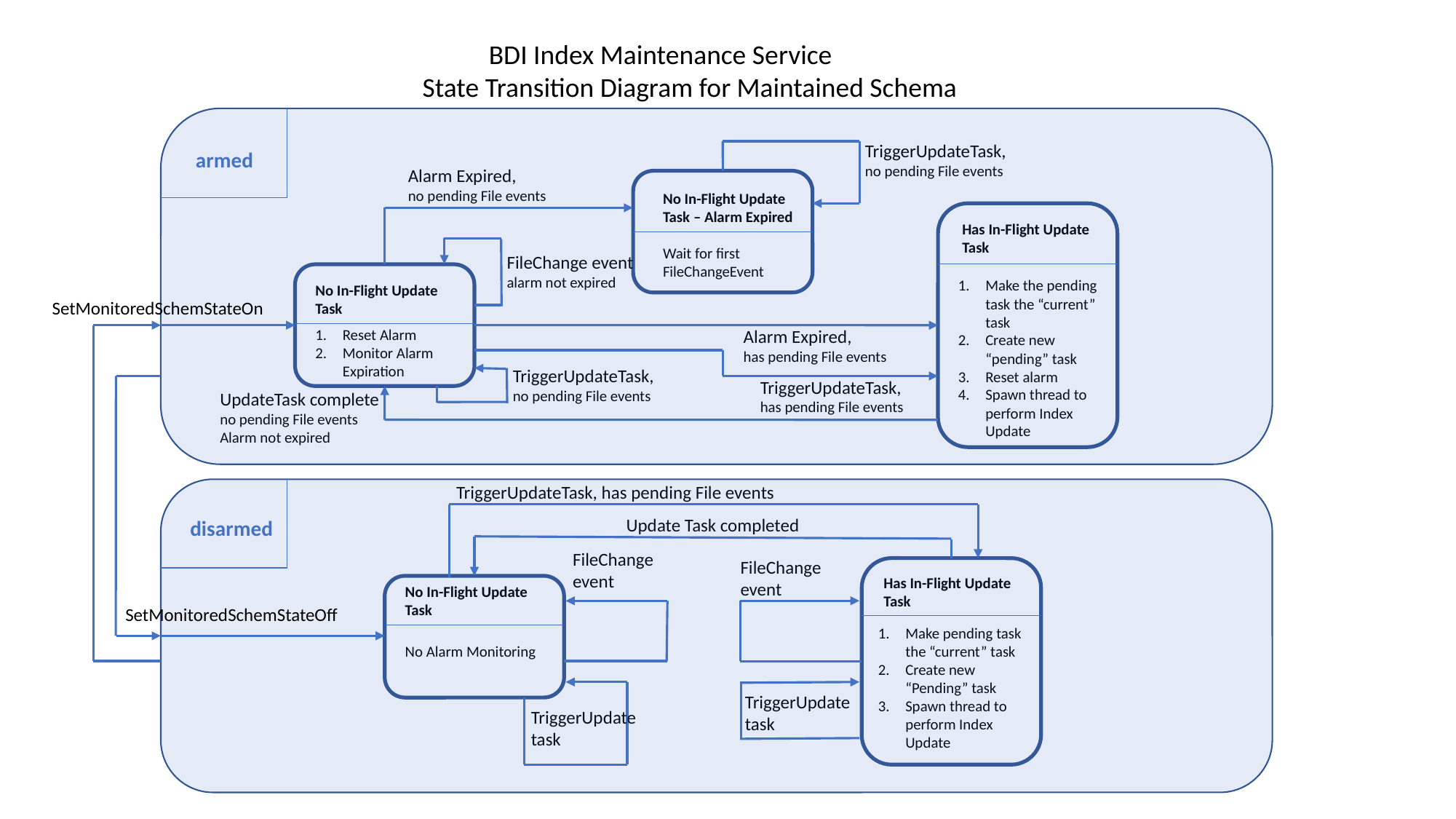

BDI Index Maintenance Service
State Transition Diagram for Maintained Schema

TriggerUpdateTask,
no pending File events
armed
Alarm Expired,
no pending File events

No In-Flight Update Task – Alarm Expired

Has In-Flight Update Task
Wait for first
FileChangeEvent
FileChange event
alarm not expired

Make the pending task the “current” task
Create new “pending” task
Reset alarm
Spawn thread to perform Index Update
No In-Flight Update Task
SetMonitoredSchemStateOn
Reset Alarm
Monitor Alarm Expiration
Alarm Expired,
has pending File events
TriggerUpdateTask,
no pending File events
TriggerUpdateTask,
has pending File events
UpdateTask complete
no pending File events
Alarm not expired
TriggerUpdateTask, has pending File events

Update Task completed
disarmed
FileChange
event
FileChange
event

Has In-Flight Update Task

No In-Flight Update Task
SetMonitoredSchemStateOff
Make pending task the “current” task
Create new “Pending” task
Spawn thread to perform Index Update
No Alarm Monitoring
TriggerUpdate
task
TriggerUpdate
task